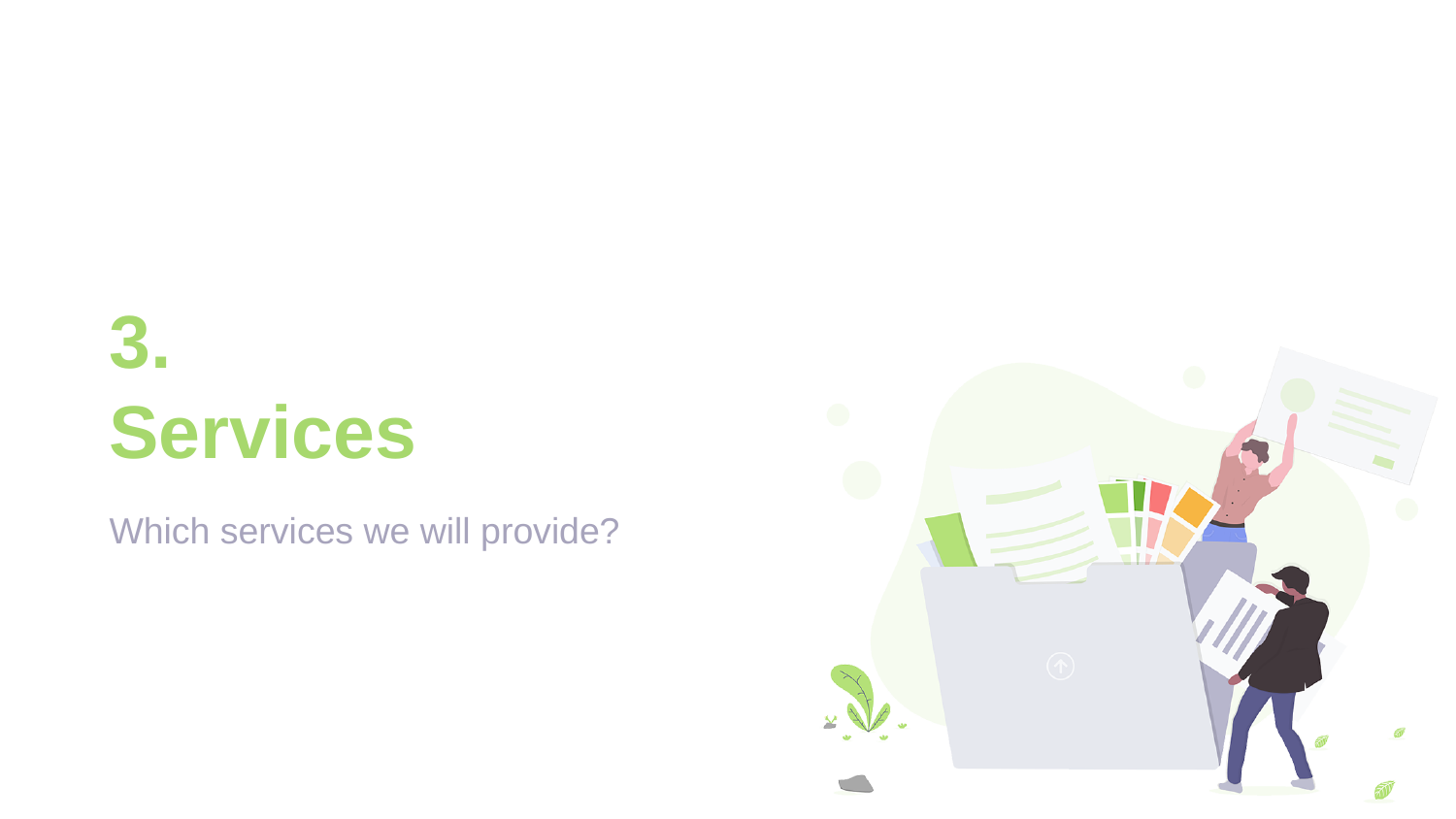

# 3.
Services
Which services we will provide?